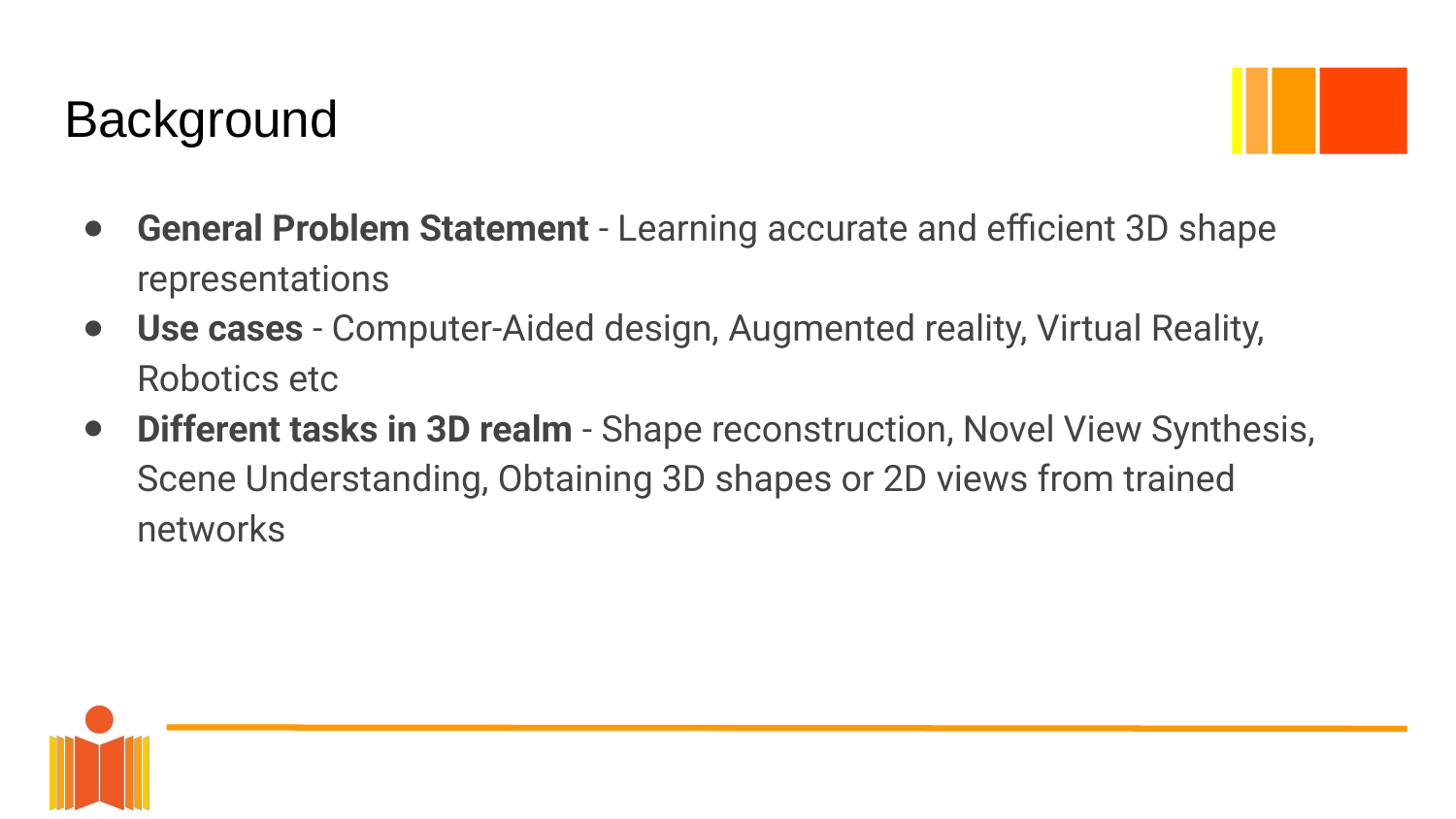

# Background
General Problem Statement - Learning accurate and efficient 3D shape representations
Use cases - Computer-Aided design, Augmented reality, Virtual Reality, Robotics etc
Different tasks in 3D realm - Shape reconstruction, Novel View Synthesis, Scene Understanding, Obtaining 3D shapes or 2D views from trained networks